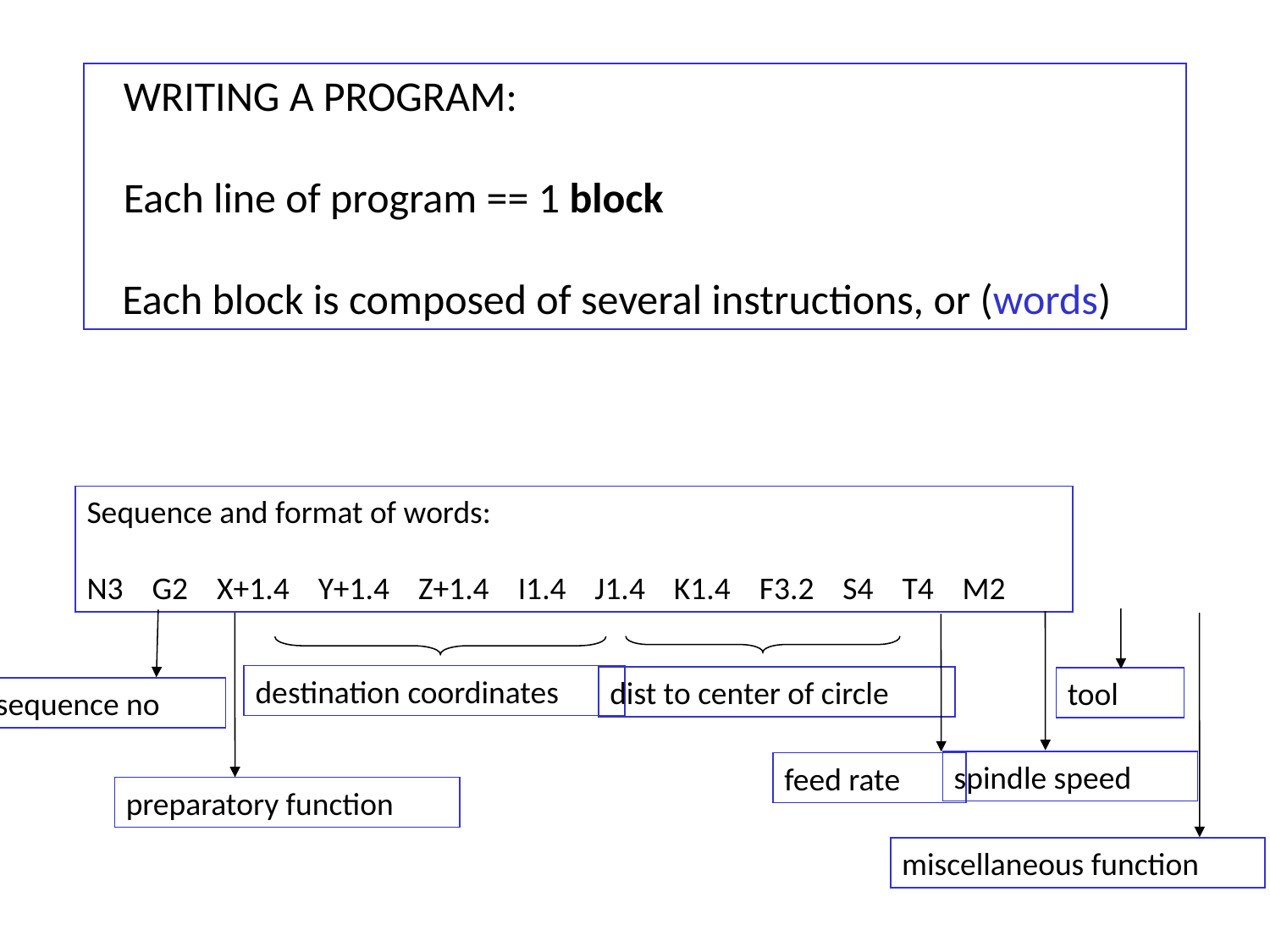

WRITING A PROGRAM:

   Each line of program == 1 block

	Each block is composed of several instructions, or (words)

Sequence and format of words:

N3    G2    X+1.4    Y+1.4    Z+1.4    I1.4    J1.4    K1.4    F3.2    S4    T4    M2

destination coordinates
dist to center of circle
tool
sequence no
spindle speed
feed rate
preparatory function
miscellaneous function